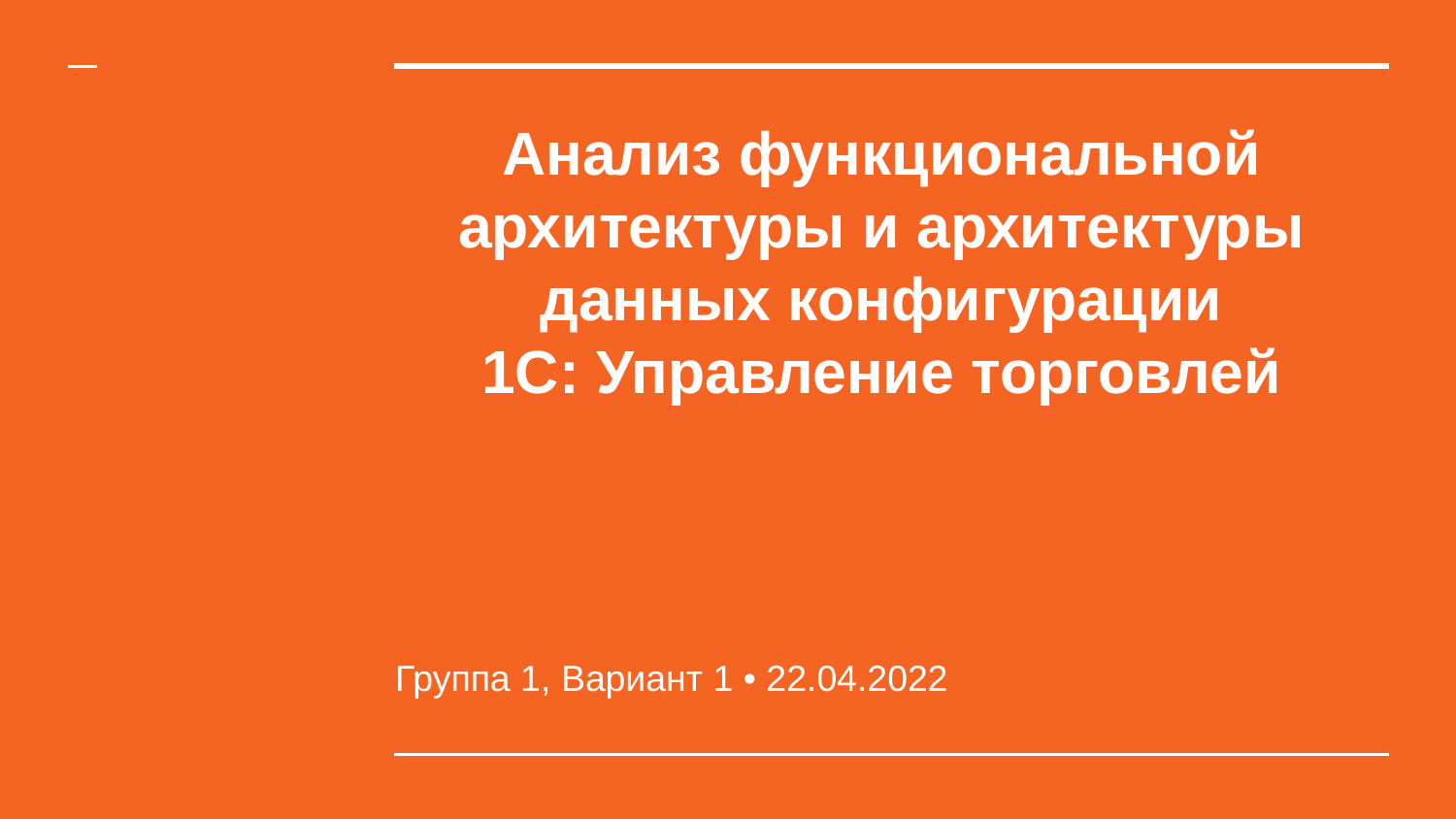

# Анализ функциональной архитектуры и архитектуры
данных конфигурации
1C: Управление торговлей
Группа 1, Вариант 1 • 22.04.2022